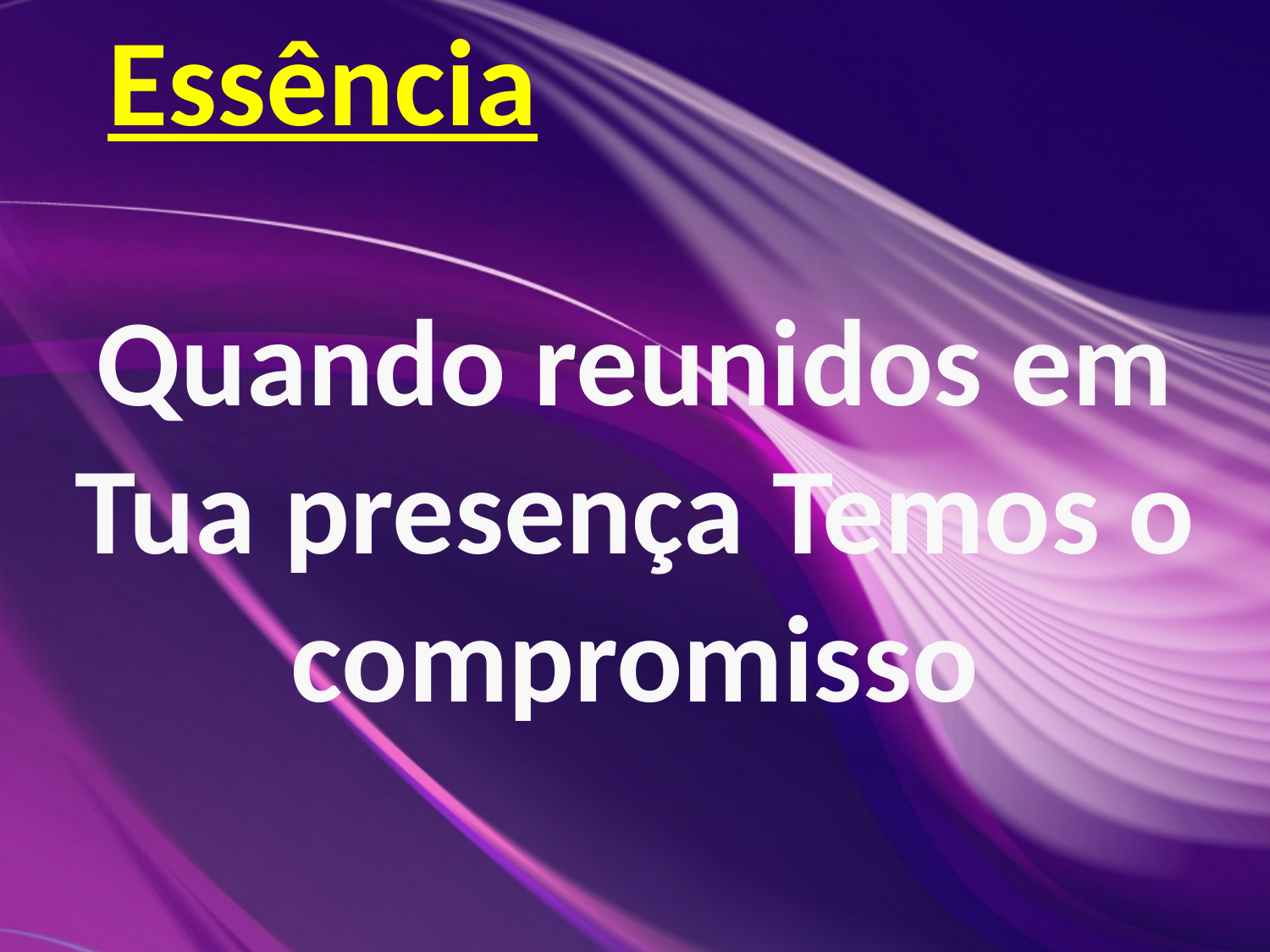

Essência
Quando reunidos em Tua presença Temos o compromisso